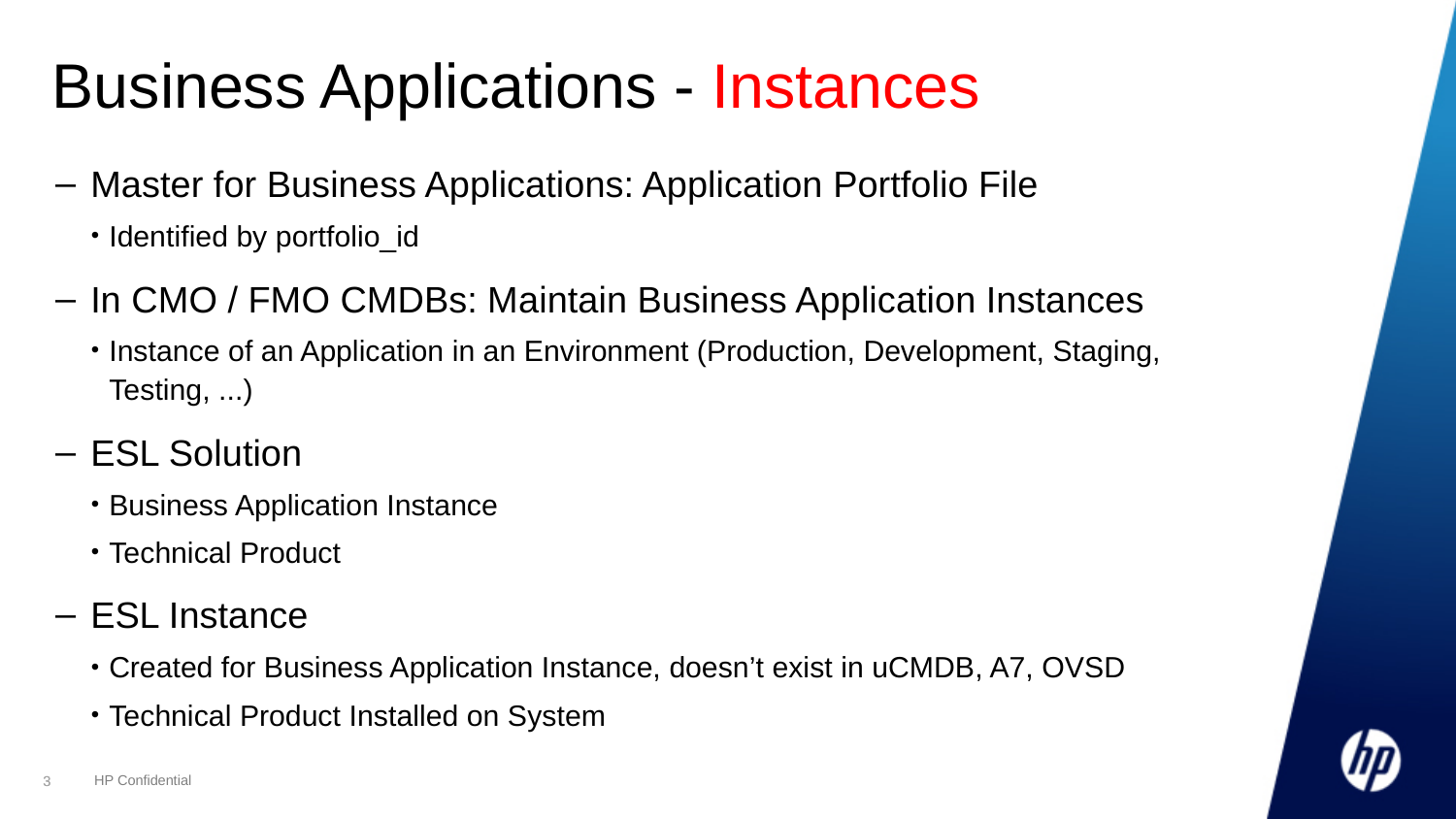

# Business Applications - Instances
Master for Business Applications: Application Portfolio File
Identified by portfolio_id
In CMO / FMO CMDBs: Maintain Business Application Instances
Instance of an Application in an Environment (Production, Development, Staging, Testing, ...)
ESL Solution
Business Application Instance
Technical Product
ESL Instance
Created for Business Application Instance, doesn’t exist in uCMDB, A7, OVSD
Technical Product Installed on System